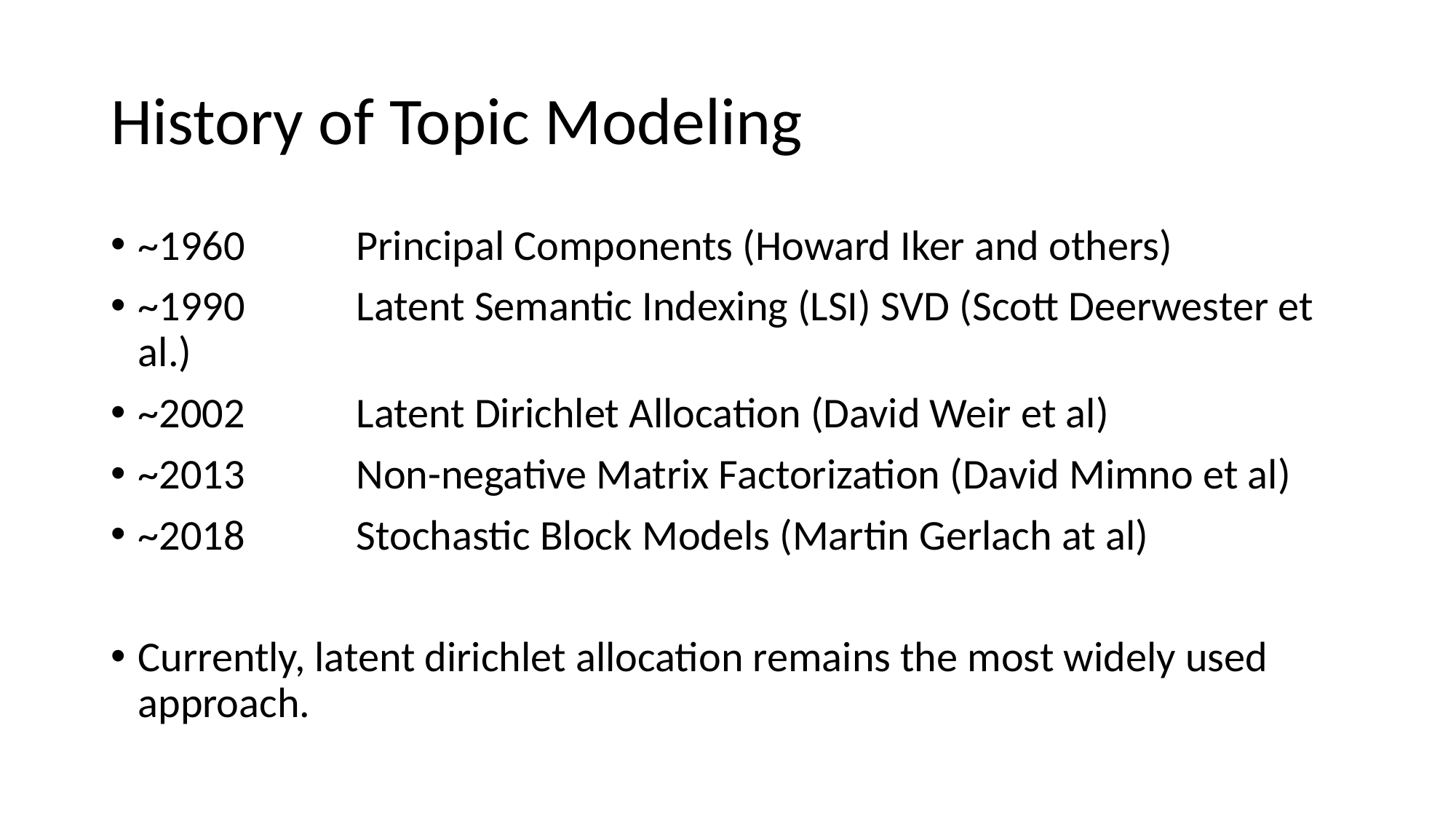

History of Topic Modeling
~1960		Principal Components (Howard Iker and others)
~1990		Latent Semantic Indexing (LSI) SVD (Scott Deerwester et al.)
~2002		Latent Dirichlet Allocation (David Weir et al)
~2013		Non-negative Matrix Factorization (David Mimno et al)
~2018		Stochastic Block Models (Martin Gerlach at al)

Currently, latent dirichlet allocation remains the most widely used approach.